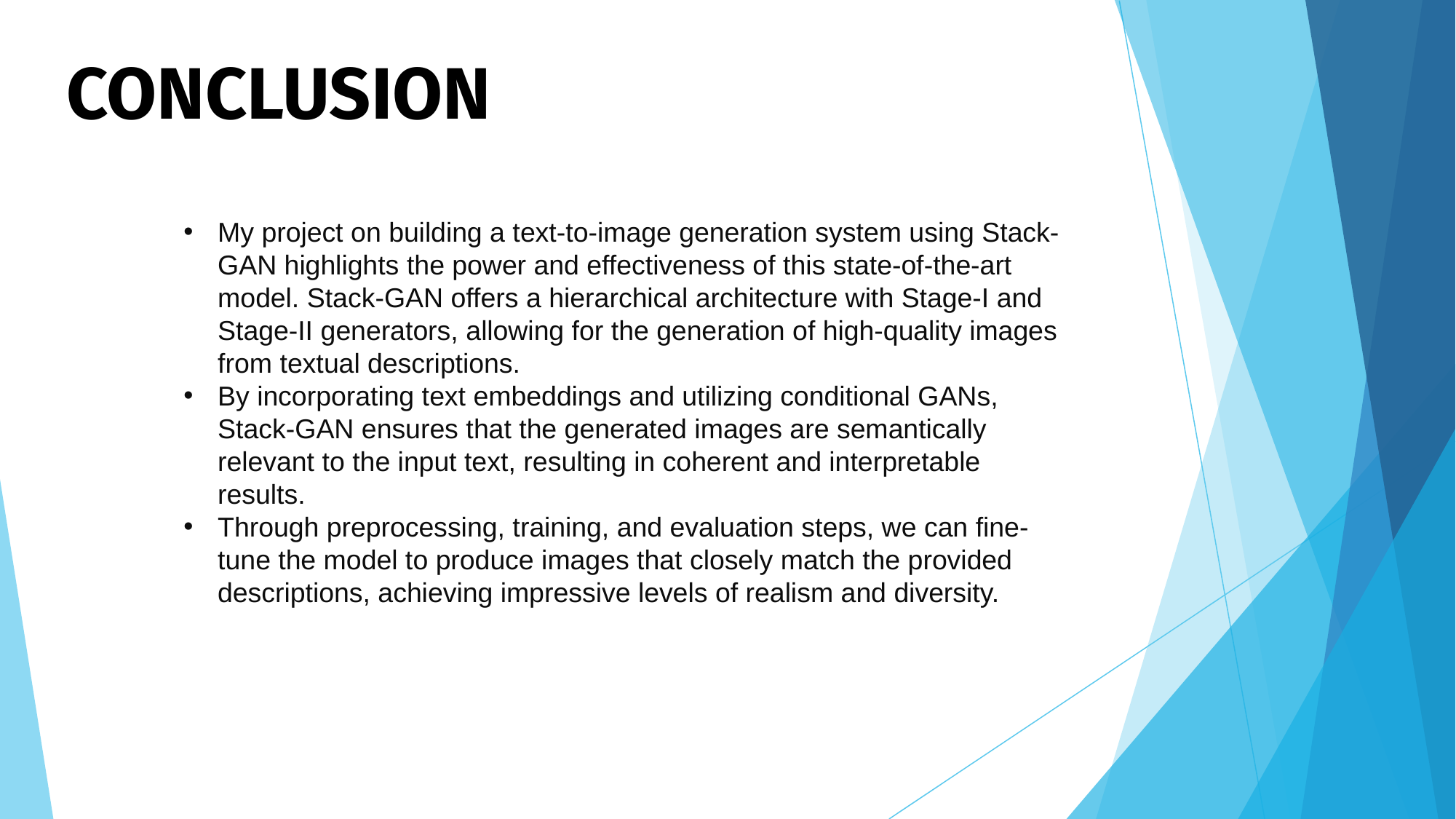

# CONCLUSION
My project on building a text-to-image generation system using Stack-GAN highlights the power and effectiveness of this state-of-the-art model. Stack-GAN offers a hierarchical architecture with Stage-I and Stage-II generators, allowing for the generation of high-quality images from textual descriptions.
By incorporating text embeddings and utilizing conditional GANs, Stack-GAN ensures that the generated images are semantically relevant to the input text, resulting in coherent and interpretable results.
Through preprocessing, training, and evaluation steps, we can fine-tune the model to produce images that closely match the provided descriptions, achieving impressive levels of realism and diversity.